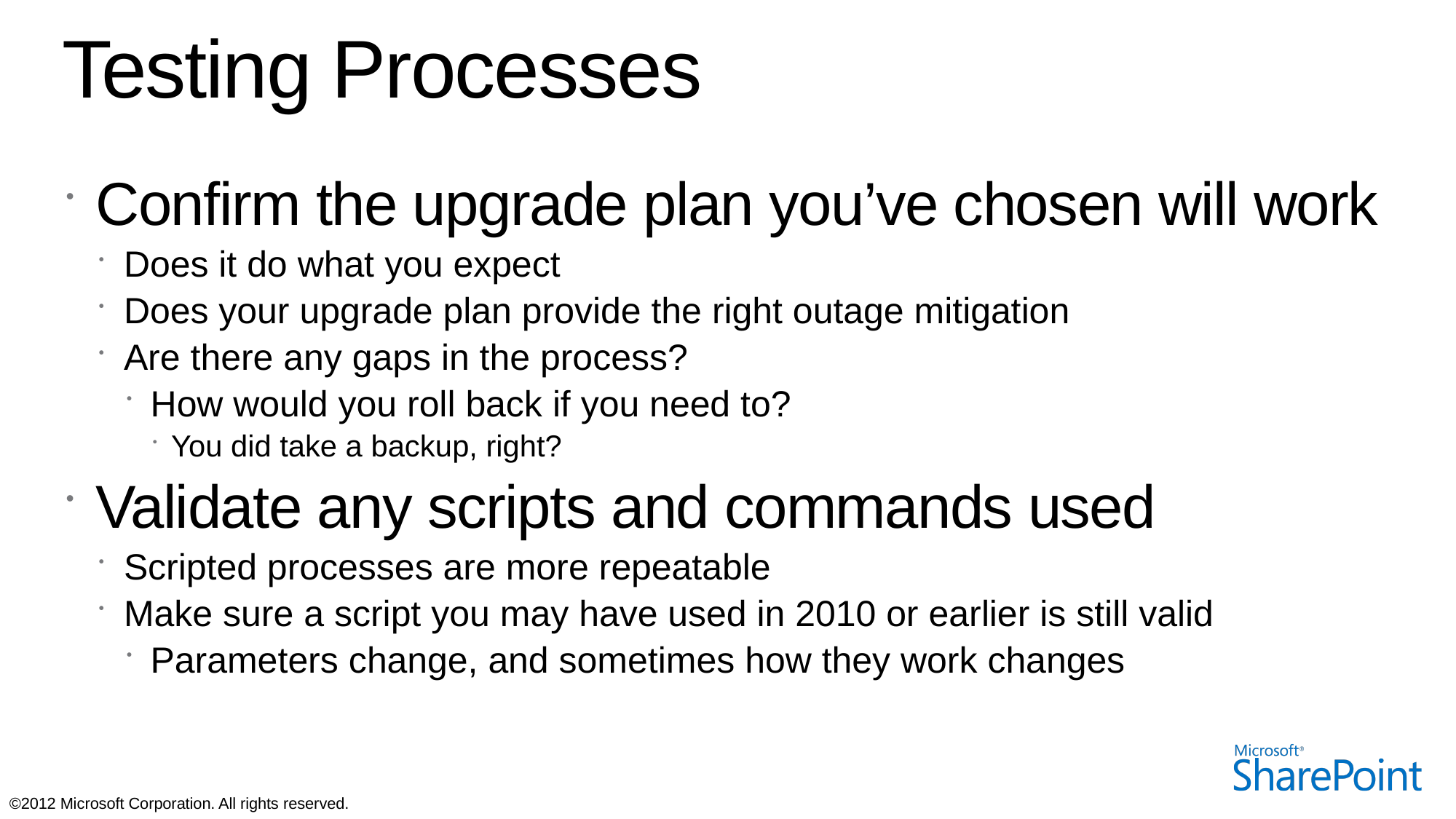

# Testing Processes
Confirm the upgrade plan you’ve chosen will work
Does it do what you expect
Does your upgrade plan provide the right outage mitigation
Are there any gaps in the process?
How would you roll back if you need to?
You did take a backup, right?
Validate any scripts and commands used
Scripted processes are more repeatable
Make sure a script you may have used in 2010 or earlier is still valid
Parameters change, and sometimes how they work changes